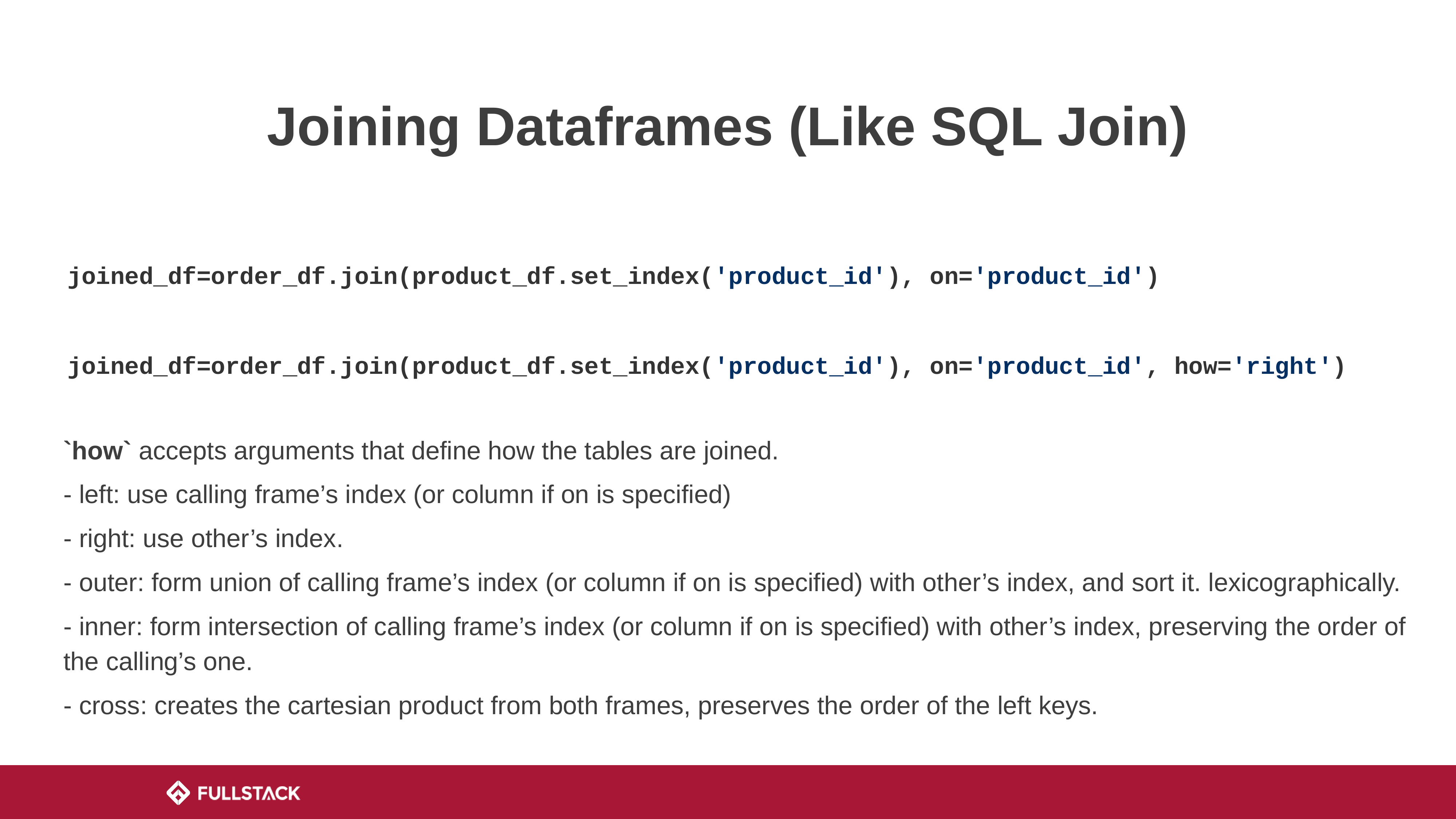

# Joining Dataframes (Like SQL Join)

joined_df=order_df.join(product_df.set_index('product_id'), on='product_id')

joined_df=order_df.join(product_df.set_index('product_id'), on='product_id', how='right')

`how` accepts arguments that define how the tables are joined.
- left: use calling frame’s index (or column if on is specified)
- right: use other’s index.
- outer: form union of calling frame’s index (or column if on is specified) with other’s index, and sort it. lexicographically.
- inner: form intersection of calling frame’s index (or column if on is specified) with other’s index, preserving the order of the calling’s one.
- cross: creates the cartesian product from both frames, preserves the order of the left keys.